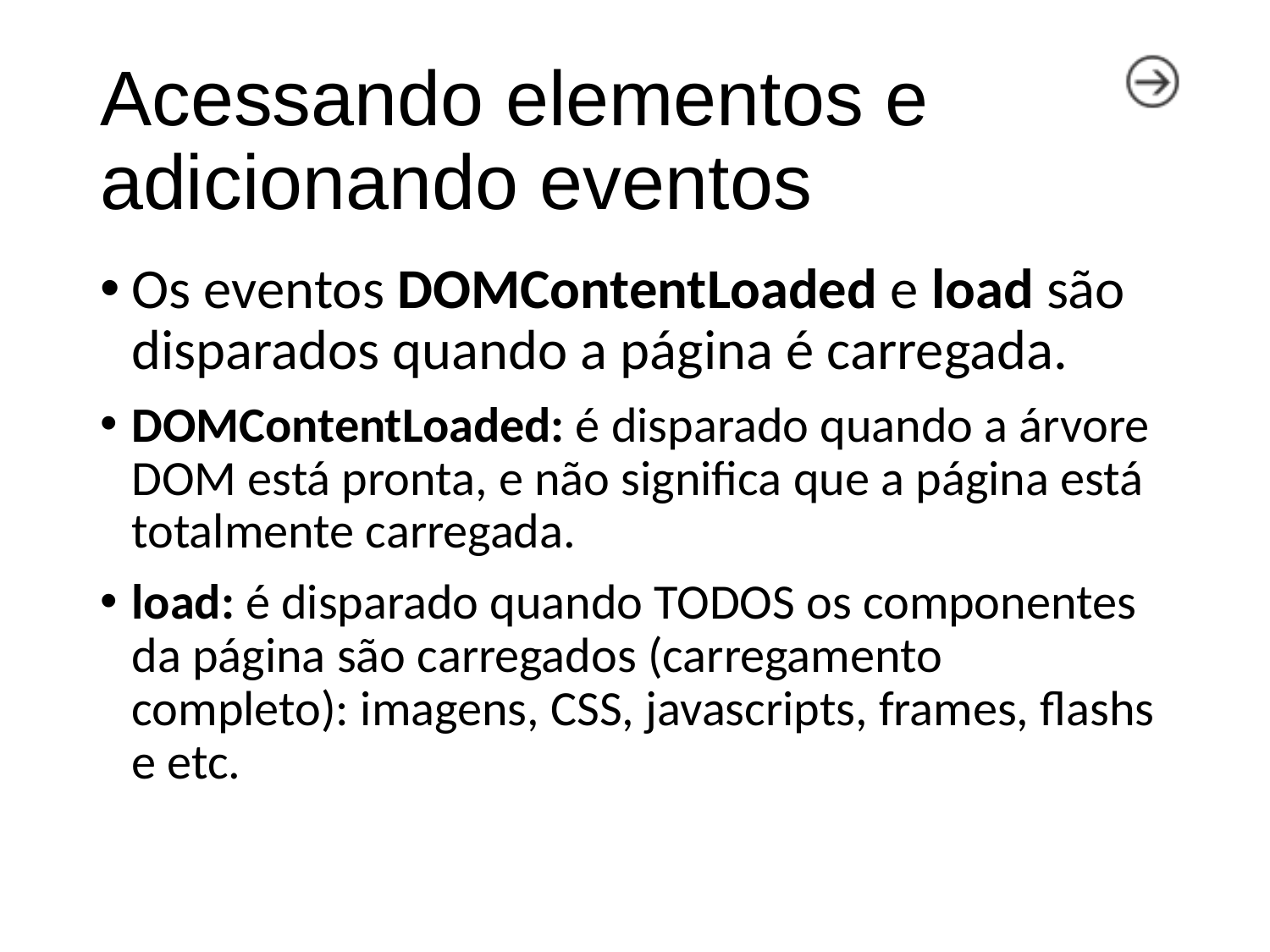

# Acessando elementos e adicionando eventos
Os eventos DOMContentLoaded e load são disparados quando a página é carregada.
DOMContentLoaded: é disparado quando a árvore DOM está pronta, e não significa que a página está totalmente carregada.
load: é disparado quando TODOS os componentes da página são carregados (carregamento completo): imagens, CSS, javascripts, frames, flashs e etc.